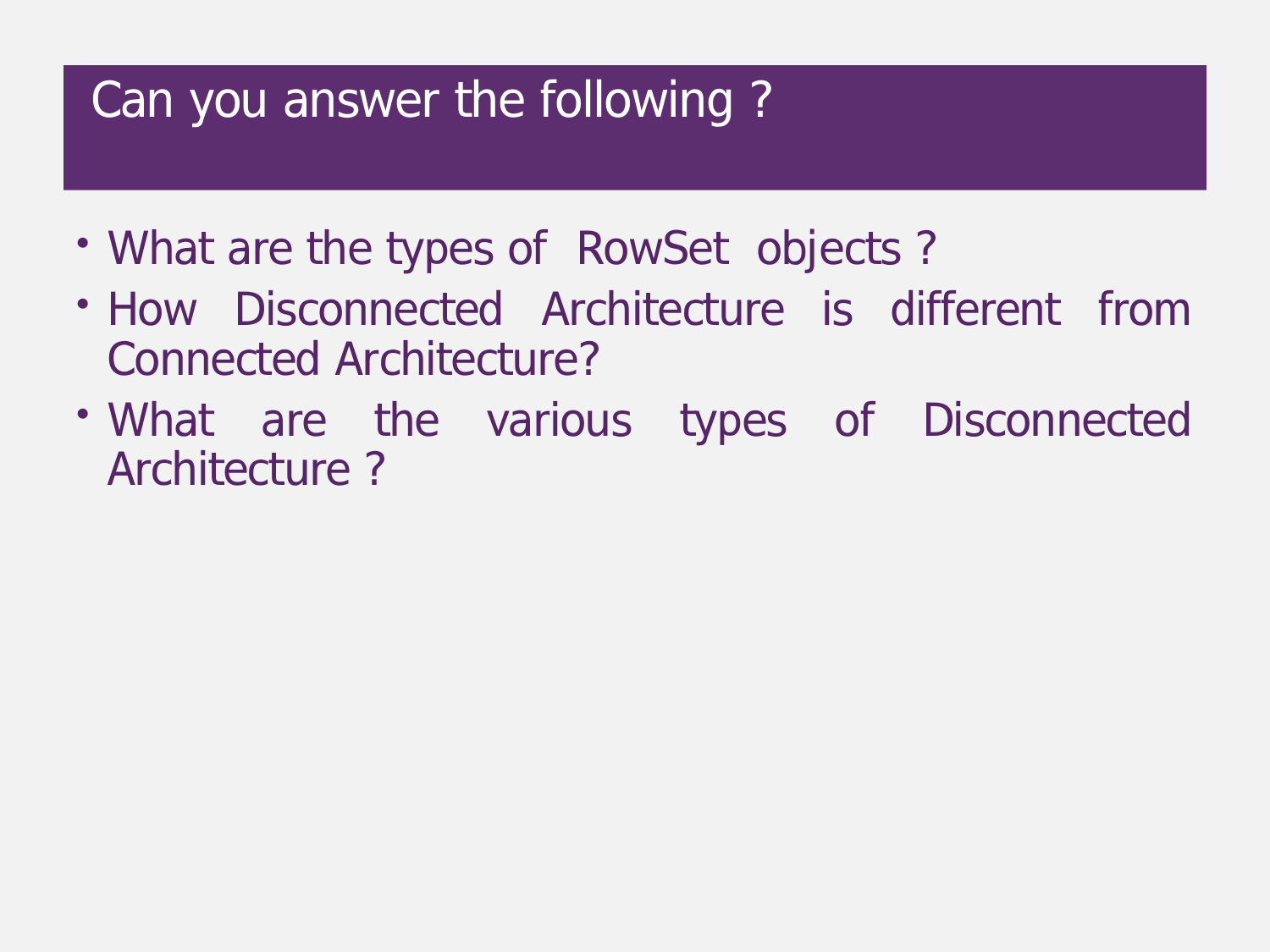

# Can you answer the following ?
What are the types of  RowSet  objects ?
How Disconnected Architecture is different from Connected Architecture?
What are the various types of Disconnected Architecture ?